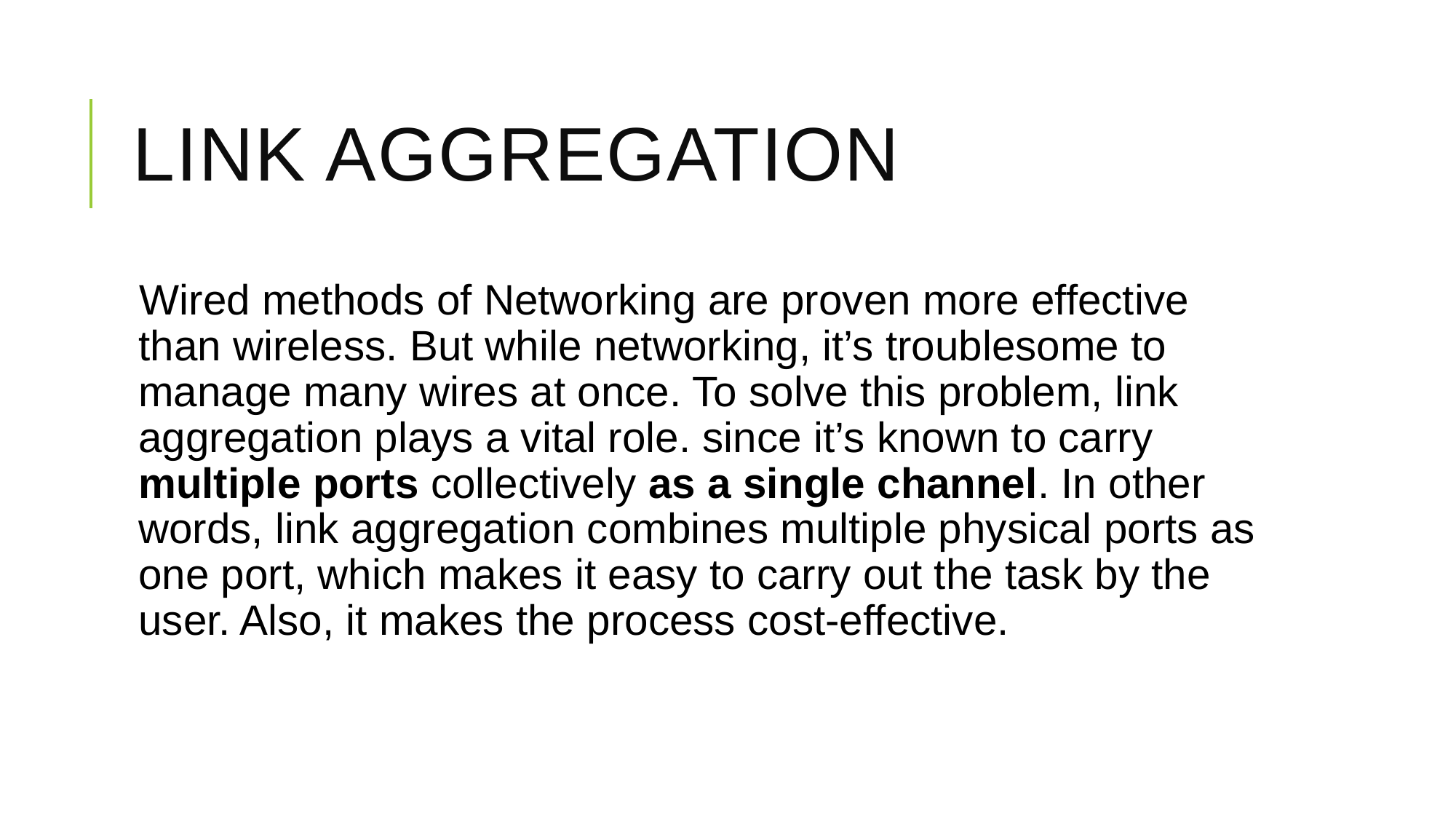

# Link Aggregation
Wired methods of Networking are proven more effective than wireless. But while networking, it’s troublesome to manage many wires at once. To solve this problem, link aggregation plays a vital role. since it’s known to carry multiple ports collectively as a single channel. In other words, link aggregation combines multiple physical ports as one port, which makes it easy to carry out the task by the user. Also, it makes the process cost-effective.